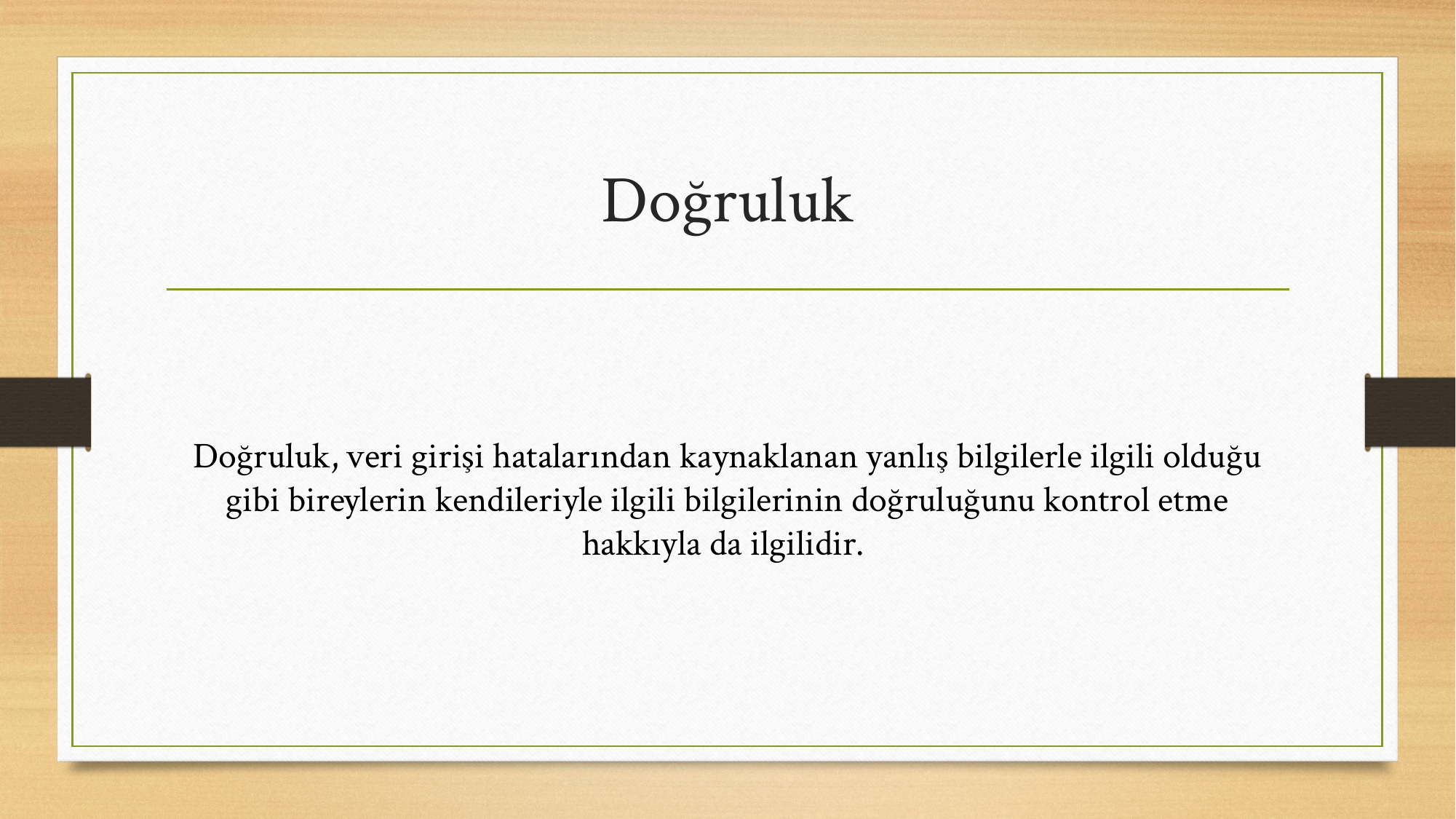

# Doğruluk

Doğruluk, veri girişi hatalarından kaynaklanan yanlış bilgilerle ilgili olduğu gibi bireylerin kendileriyle ilgili bilgilerinin doğruluğunu kontrol etme hakkıyla da ilgilidir.